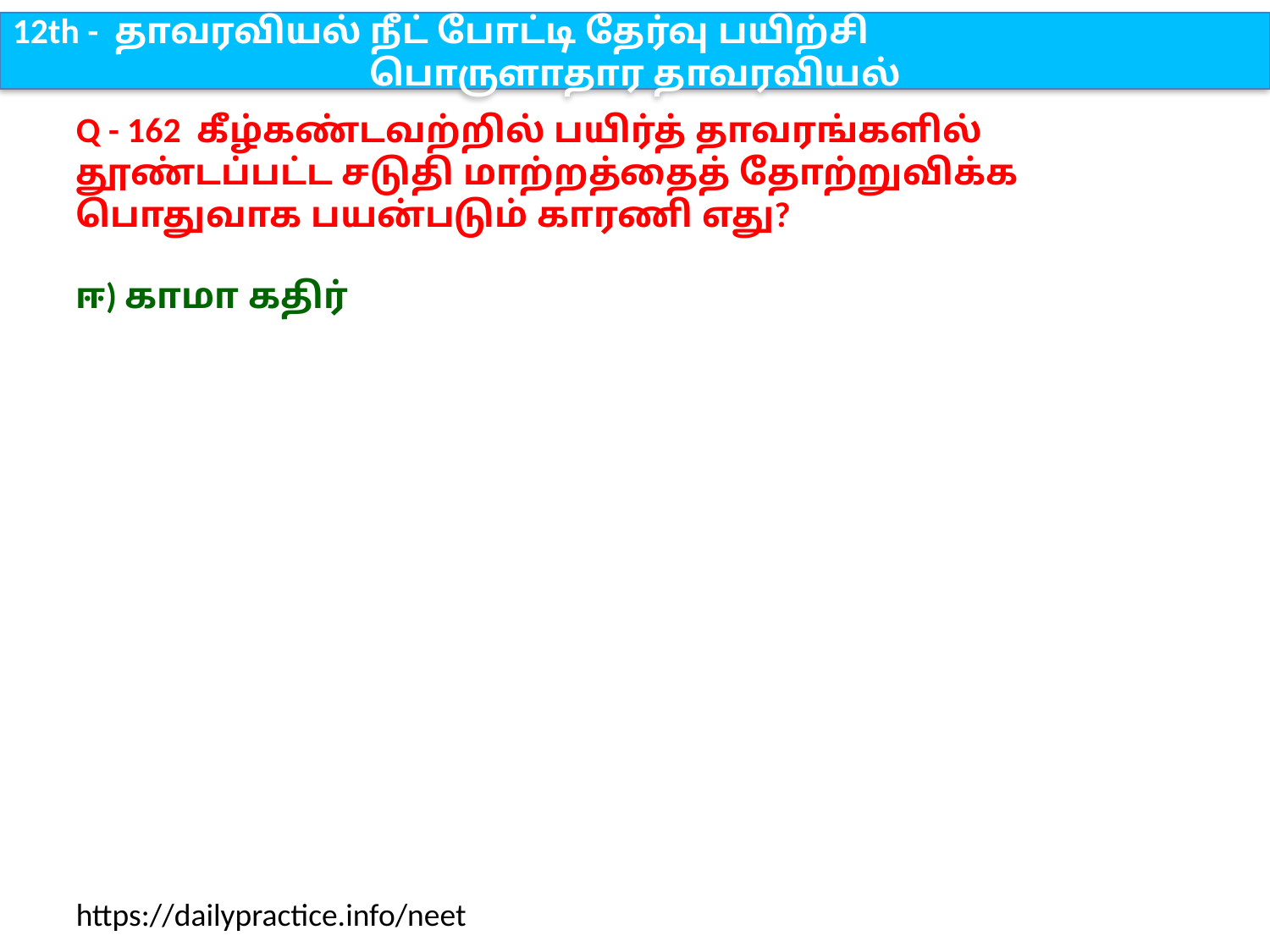

12th -  தாவரவியல் நீட் போட்டி தேர்வு பயிற்சி
பொருளாதார தாவரவியல்

Q - 162  கீழ்கண்டவற்றில் பயிர்த் தாவரங்களில் தூண்டப்பட்ட சடுதி மாற்றத்தைத் தோற்றுவிக்க பொதுவாக பயன்படும் காரணி எது?

ஈ) காமா கதிர்
https://dailypractice.info/neet